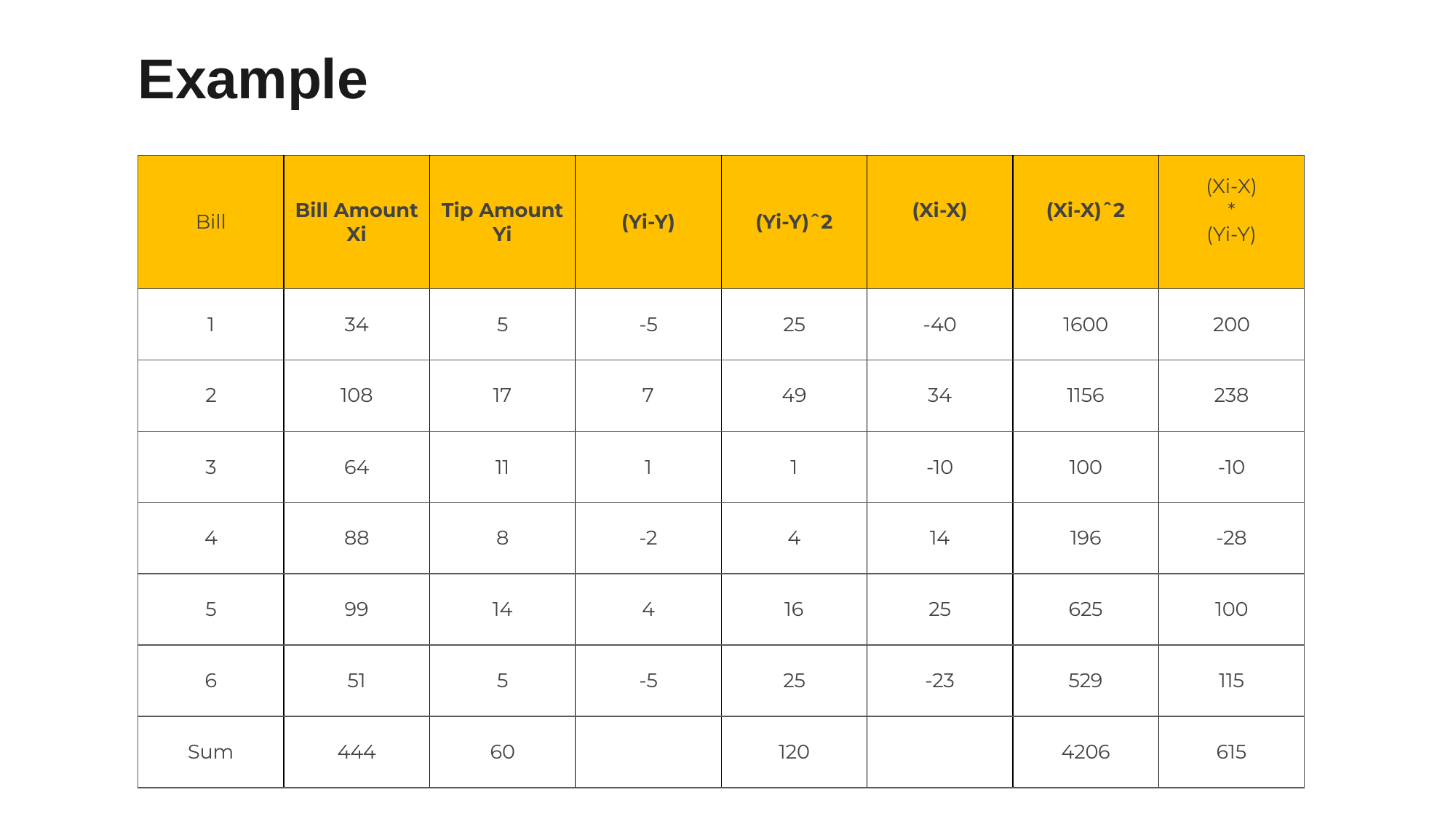

# Example
| Bill | Bill Amount Xi | Tip Amount Yi | (Yi-Y) | (Yi-Y)ˆ2 | (Xi-X) | (Xi-X)ˆ2 | (Xi-X) \* (Yi-Y) |
| --- | --- | --- | --- | --- | --- | --- | --- |
| 1 | 34 | 5 | -5 | 25 | -40 | 1600 | 200 |
| 2 | 108 | 17 | 7 | 49 | 34 | 1156 | 238 |
| 3 | 64 | 11 | 1 | 1 | -10 | 100 | -10 |
| 4 | 88 | 8 | -2 | 4 | 14 | 196 | -28 |
| 5 | 99 | 14 | 4 | 16 | 25 | 625 | 100 |
| 6 | 51 | 5 | -5 | 25 | -23 | 529 | 115 |
| Sum | 444 | 60 |  | 120 |  | 4206 | 615 |